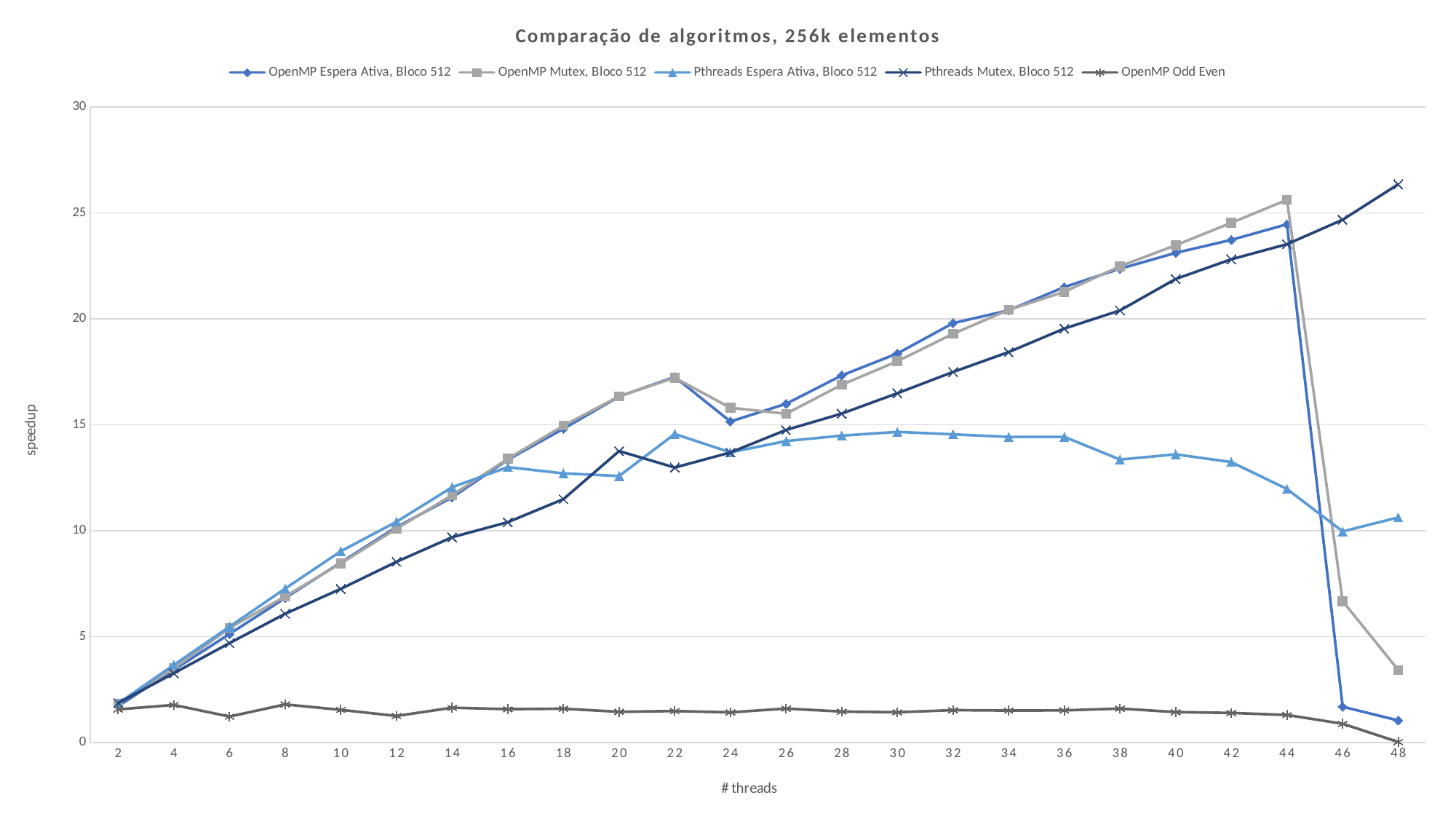

### Chart: Comparação de algoritmos, 256k elementos

| Category | OpenMP Espera Ativa, Bloco 512 | OpenMP Mutex, Bloco 512 | Pthreads Espera Ativa, Bloco 512 | Pthreads Mutex, Bloco 512 | OpenMP Odd Even |
|---|---|---|---|---|---|
| 2 | 1.717569282943937 | 1.831758803045866 | 1.844677657968941 | 1.8646931763190187 | 1.5659222424182406 |
| 4 | 3.4281006967625927 | 3.4978291645541386 | 3.6614752698492996 | 3.2726360358140894 | 1.7747983658891078 |
| 6 | 5.12371291243193 | 5.405967008655789 | 5.465575530531574 | 4.694955603455923 | 1.2273093962946608 |
| 8 | 6.820574343678884 | 6.894850853577404 | 7.264651294135612 | 6.0751596278878655 | 1.7981509759665961 |
| 10 | 8.495841867049098 | 8.456100827680318 | 9.028277740475334 | 7.25304302311975 | 1.5425696323407523 |
| 12 | 10.166603551814267 | 10.089708593098315 | 10.418972660263563 | 8.529788797403745 | 1.2558514752782577 |
| 14 | 11.569252060177954 | 11.67646826909347 | 12.050585862667972 | 9.688891380505742 | 1.6450616432363951 |
| 16 | 13.345322615784708 | 13.389543552194489 | 12.996702767881285 | 10.400034693399006 | 1.5763011802304574 |
| 18 | 14.80862296255154 | 14.953505134171143 | 12.702874028740288 | 11.48789233379535 | 1.5983564230814187 |
| 20 | 16.33261965898404 | 16.342214958263398 | 12.579208947528006 | 13.754412379298902 | 1.4504565592573264 |
| 22 | 17.256374828274858 | 17.216632854988944 | 14.563134139914935 | 12.977438411123499 | 1.486782841600086 |
| 24 | 15.151801300857192 | 15.801174033012261 | 13.694460915906738 | 13.687950497240964 | 1.424509214726784 |
| 26 | 15.98722305588993 | 15.51719052390228 | 14.227332874265066 | 14.75047260069892 | 1.603545891987527 |
| 28 | 17.326218673616115 | 16.88496498041286 | 14.483493937435217 | 15.52152951755818 | 1.4621328642960705 |
| 30 | 18.363559974867602 | 17.99525176836832 | 14.659331661723098 | 16.486739035262232 | 1.4296986836328922 |
| 32 | 19.793413140412664 | 19.291982810687763 | 14.545029531045708 | 17.490114306138775 | 1.529595960075481 |
| 34 | 20.400986624082794 | 20.420658182673122 | 14.422965024067375 | 18.429276736133733 | 1.5075407172245199 |
| 36 | 21.49766009649008 | 21.275378002488747 | 14.424059749533388 | 19.53833759416353 | 1.5166222878102096 |
| 38 | 22.36143961125915 | 22.478261049887134 | 13.354531169565508 | 20.39352517162678 | 1.603545891987527 |
| 40 | 23.11039096269838 | 23.47165821199886 | 13.600357413976186 | 21.87825799964768 | 1.437482886992055 |
| 42 | 23.722462391337384 | 24.52800167410856 | 13.23565888337924 | 22.807543714356893 | 1.3959671357431869 |
| 44 | 24.459614710793005 | 25.614200103329438 | 11.965043372586026 | 23.520261268406458 | 1.302556695433234 |
| 46 | 1.6904352216738658 | 6.67106369312509 | 9.962916846506957 | 24.674742255087246 | 0.8848044484914995 |
| 48 | 1.0422448804369553 | 3.421731485028179 | 10.625301359765373 | 26.351060637442373 | 0.025947344530542513 |